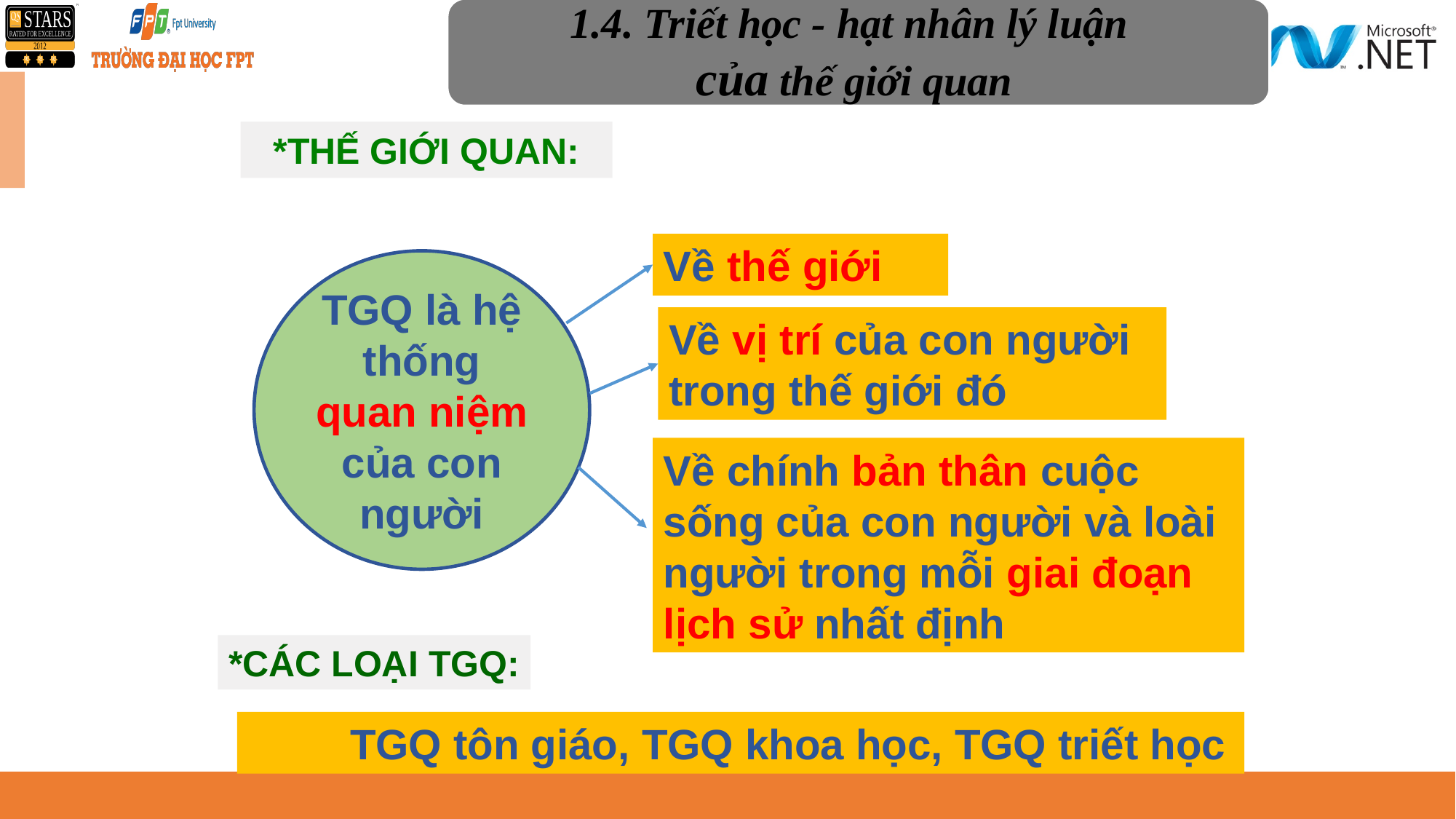

1.4. Triết học - hạt nhân lý luận
của thế giới quan
*THẾ GIỚI QUAN:
Về thế giới
TGQ là hệ thống quan niệm của con người
Về vị trí của con người trong thế giới đó
Về chính bản thân cuộc sống của con người và loài người trong mỗi giai đoạn lịch sử nhất định
*Các loại TGQ:
TGQ tôn giáo, TGQ khoa học, TGQ triết học